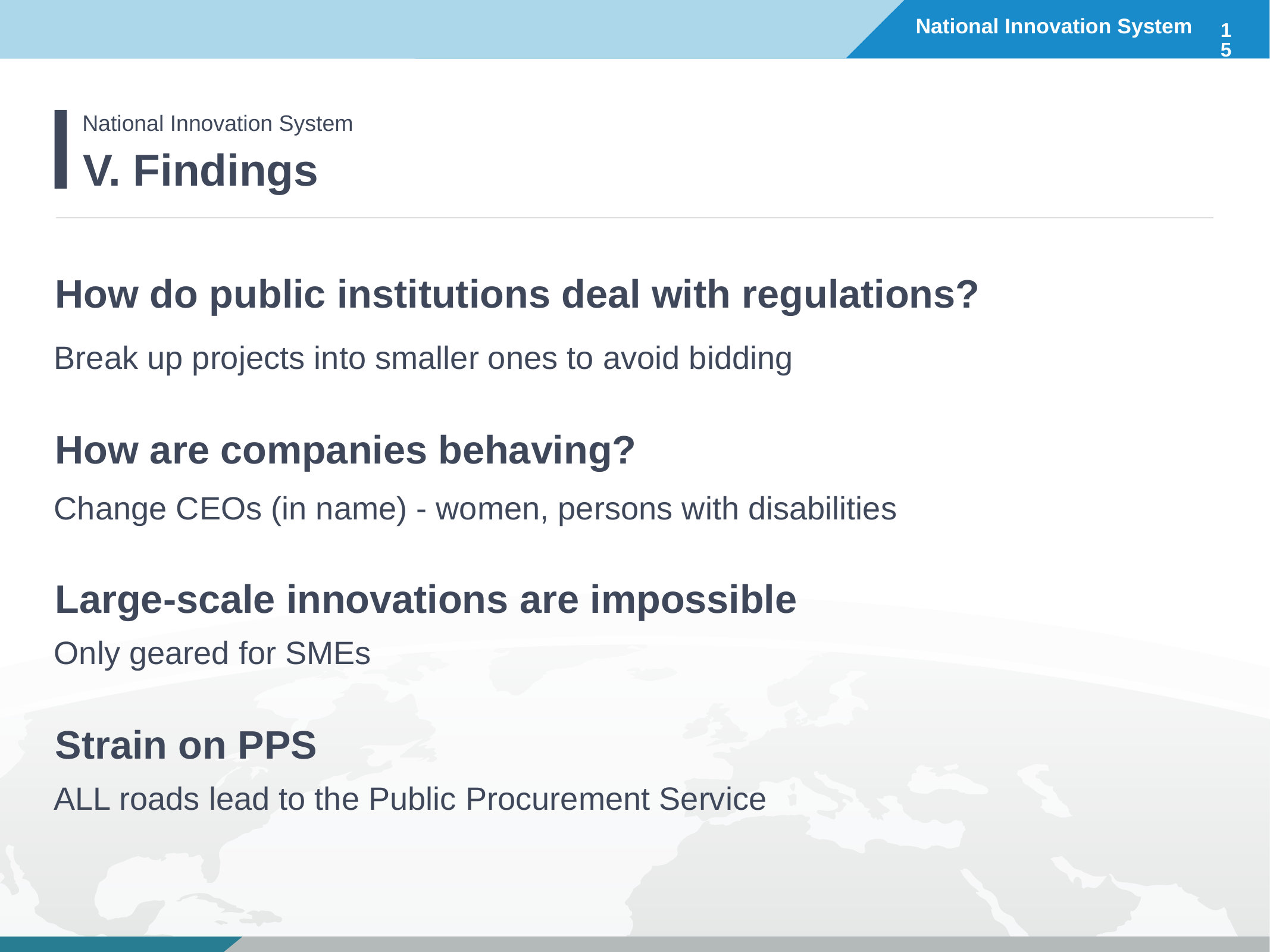

15
National Innovation System
V. Findings
How do public institutions deal with regulations?
Break up projects into smaller ones to avoid bidding

How are companies behaving?
Change CEOs (in name) - women, persons with disabilities
Large-scale innovations are impossible
Only geared for SMEs
Strain on PPS
ALL roads lead to the Public Procurement Service